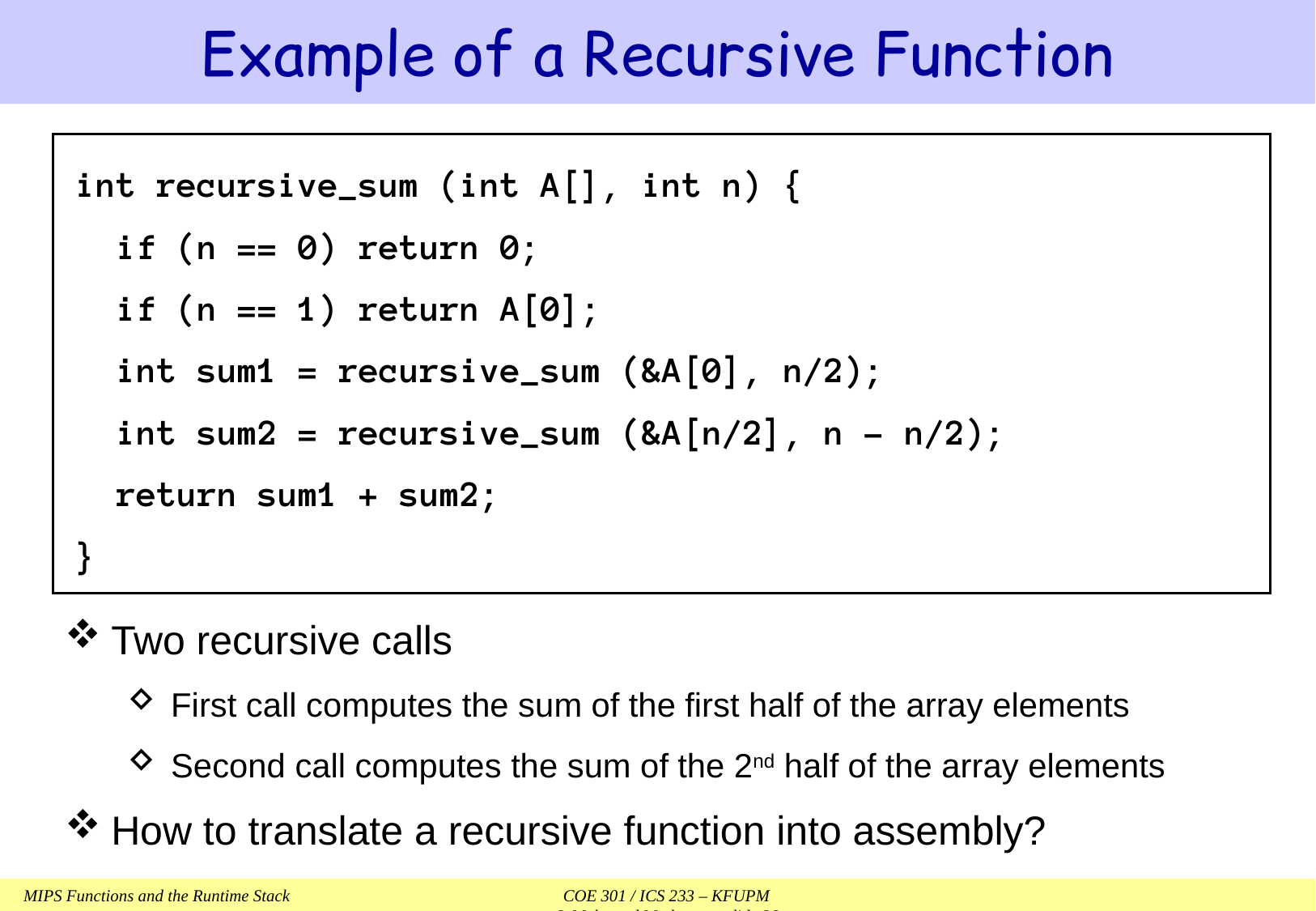

# Example of a Recursive Function
int recursive_sum (int A[], int n) {
  if (n == 0) return 0;
  if (n == 1) return A[0];
  int sum1 = recursive_sum (&A[0], n/2);
  int sum2 = recursive_sum (&A[n/2], n – n/2);
  return sum1 + sum2;
}
Two recursive calls
First call computes the sum of the first half of the array elements
Second call computes the sum of the 2nd half of the array elements
How to translate a recursive function into assembly?